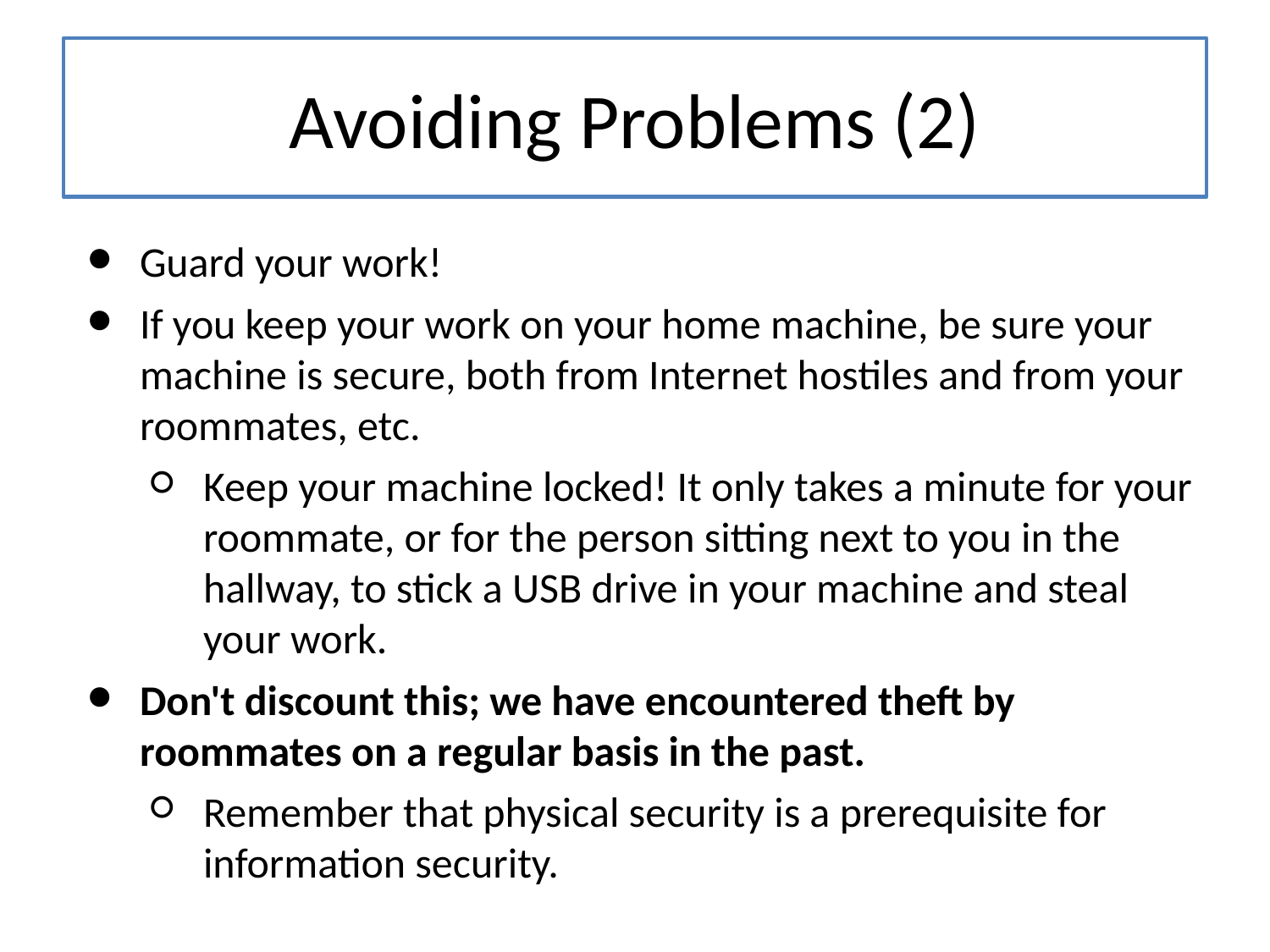

# Avoiding Problems (2)
Guard your work!
If you keep your work on your home machine, be sure your machine is secure, both from Internet hostiles and from your roommates, etc.
Keep your machine locked! It only takes a minute for your roommate, or for the person sitting next to you in the hallway, to stick a USB drive in your machine and steal your work.
Don't discount this; we have encountered theft by roommates on a regular basis in the past.
Remember that physical security is a prerequisite for information security.